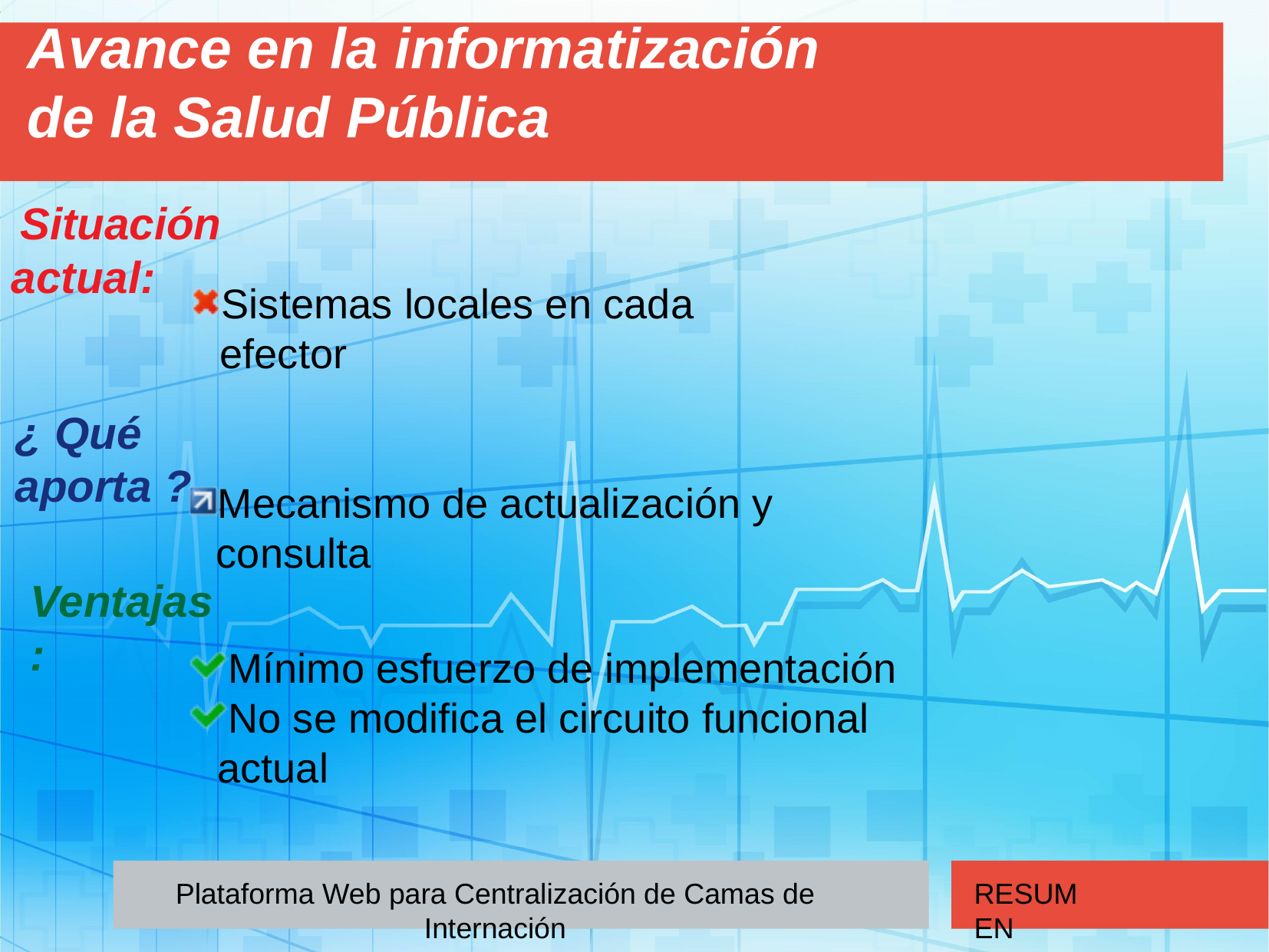

Avance en la informatización
de la Salud Pública
 Situación actual:
Sistemas locales en cada efector
¿ Qué aporta ?
Mecanismo de actualización y consulta
Ventajas:
Mínimo esfuerzo de implementación
No se modifica el circuito funcional actual
Plataforma Web para Centralización de Camas de Internación
RESUMEN